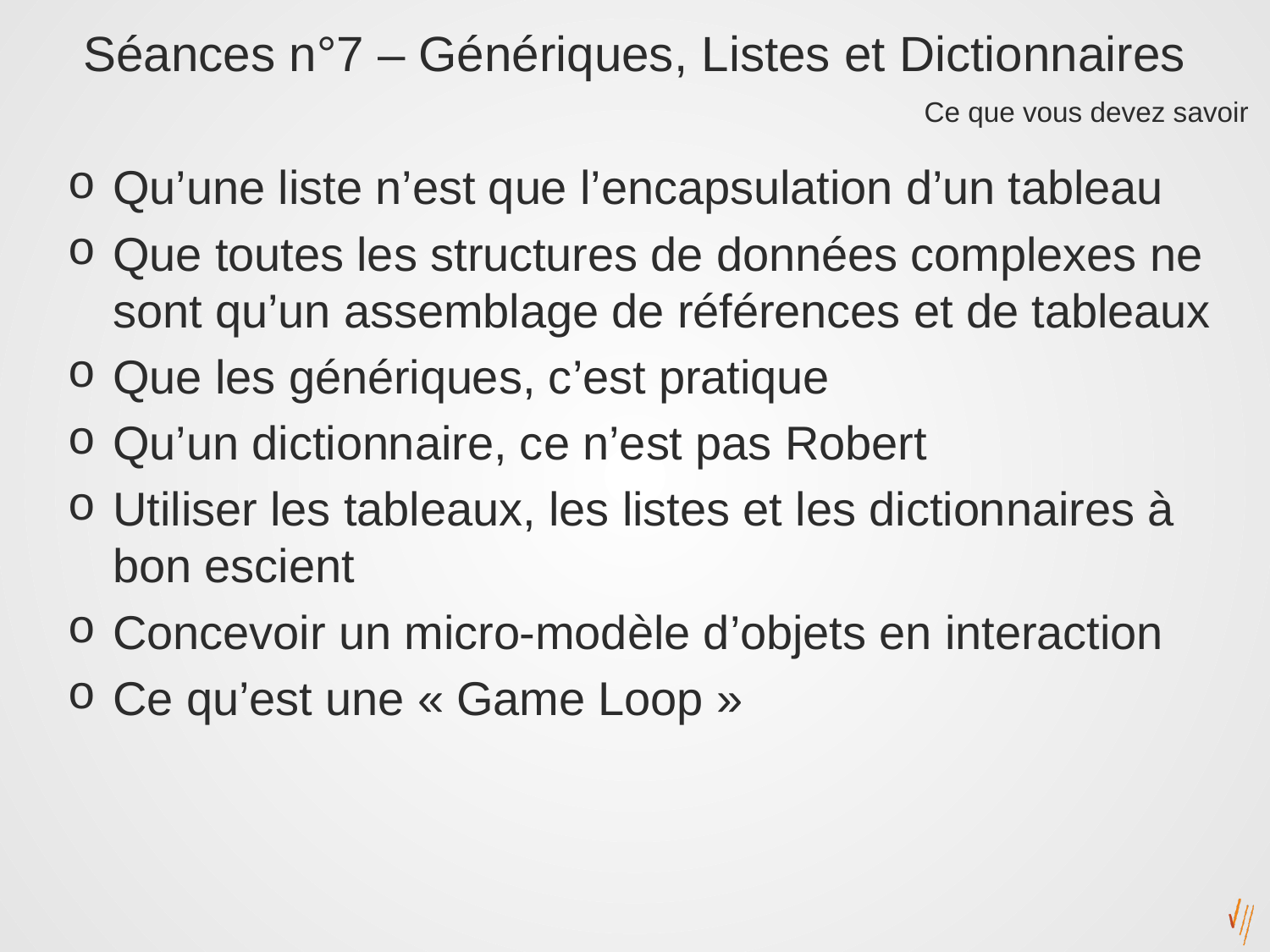

# Séances n°7 – Génériques, Listes et Dictionnaires
Qu’une liste n’est que l’encapsulation d’un tableau
Que toutes les structures de données complexes ne sont qu’un assemblage de références et de tableaux
Que les génériques, c’est pratique
Qu’un dictionnaire, ce n’est pas Robert
Utiliser les tableaux, les listes et les dictionnaires à bon escient
Concevoir un micro-modèle d’objets en interaction
Ce qu’est une « Game Loop »